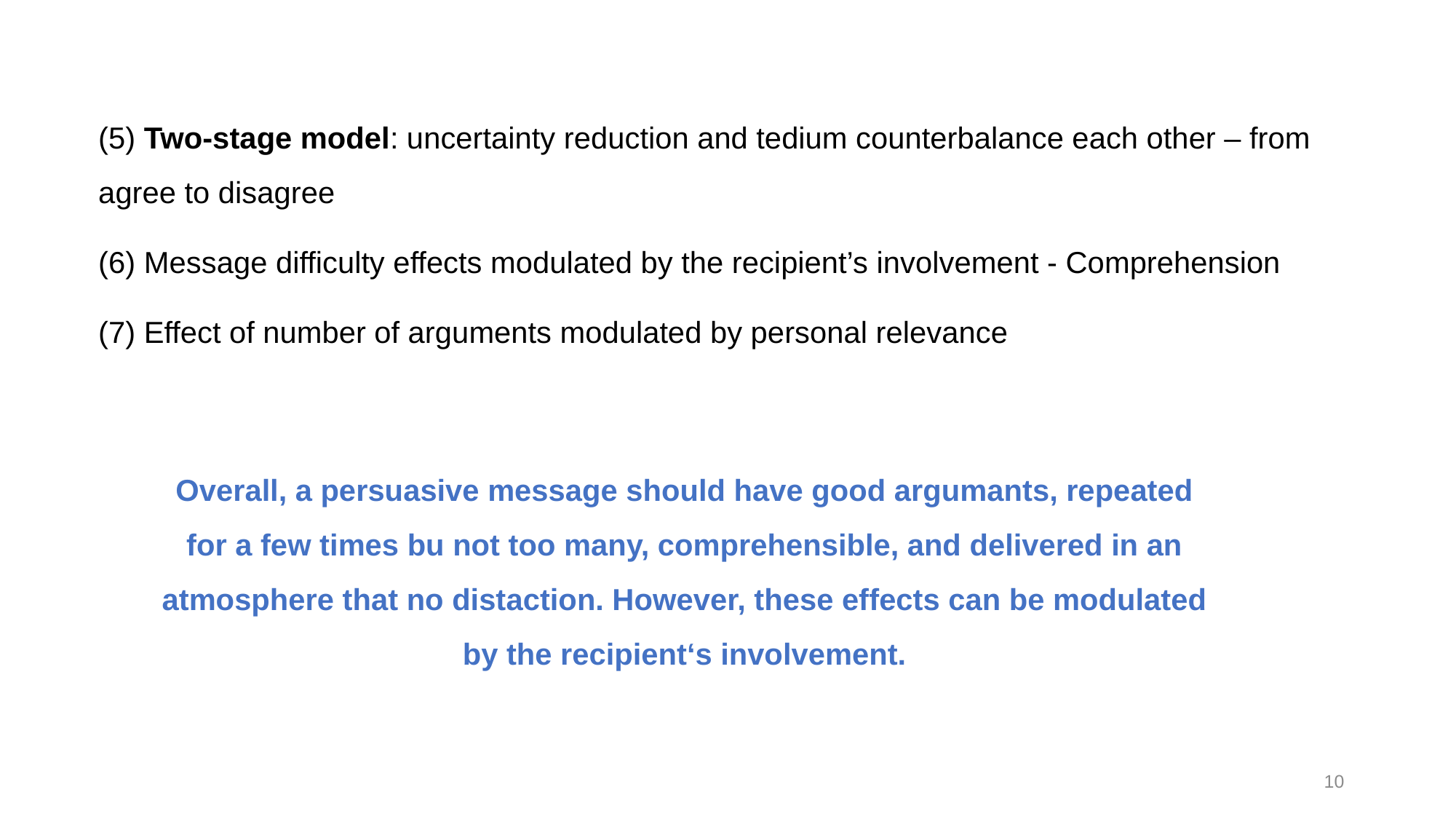

(5) Two-stage model: uncertainty reduction and tedium counterbalance each other – from agree to disagree
(6) Message difficulty effects modulated by the recipient’s involvement - Comprehension
(7) Effect of number of arguments modulated by personal relevance
Overall, a persuasive message should have good argumants, repeated for a few times bu not too many, comprehensible, and delivered in an atmosphere that no distaction. However, these effects can be modulated by the recipient‘s involvement.
10